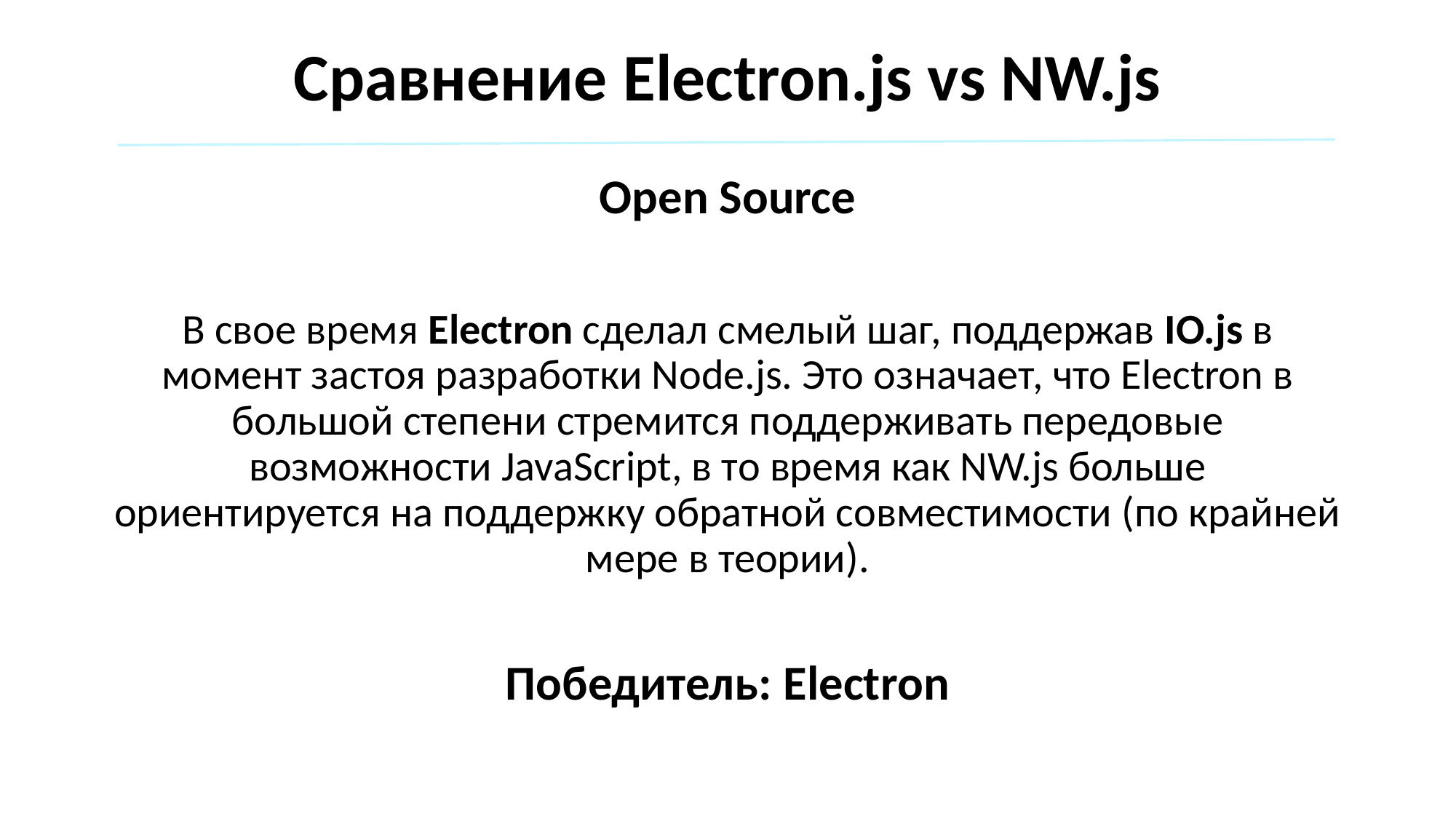

Сравнение Electron.js vs NW.js
Open Source

В свое время Electron сделал смелый шаг, поддержав IO.js в момент застоя разработки Node.js. Это означает, что Electron в большой степени стремится поддерживать передовые возможности JavaScript, в то время как NW.js больше ориентируется на поддержку обратной совместимости (по крайней мере в теории).

Победитель: Electron